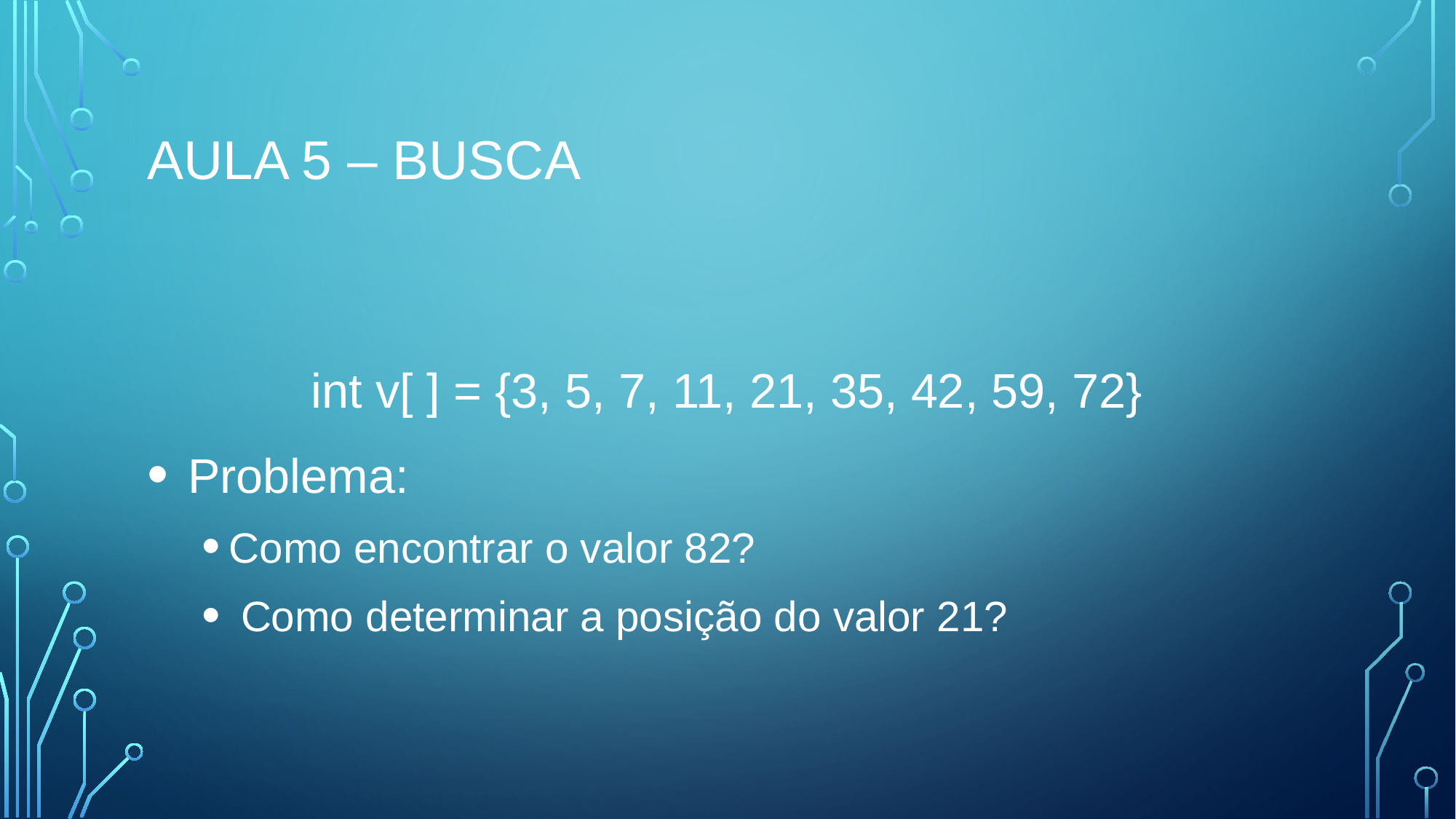

# Aula 5 – Busca

int v[ ] = {3, 5, 7, 11, 21, 35, 42, 59, 72}
 Problema:
Como encontrar o valor 82?
 Como determinar a posição do valor 21?